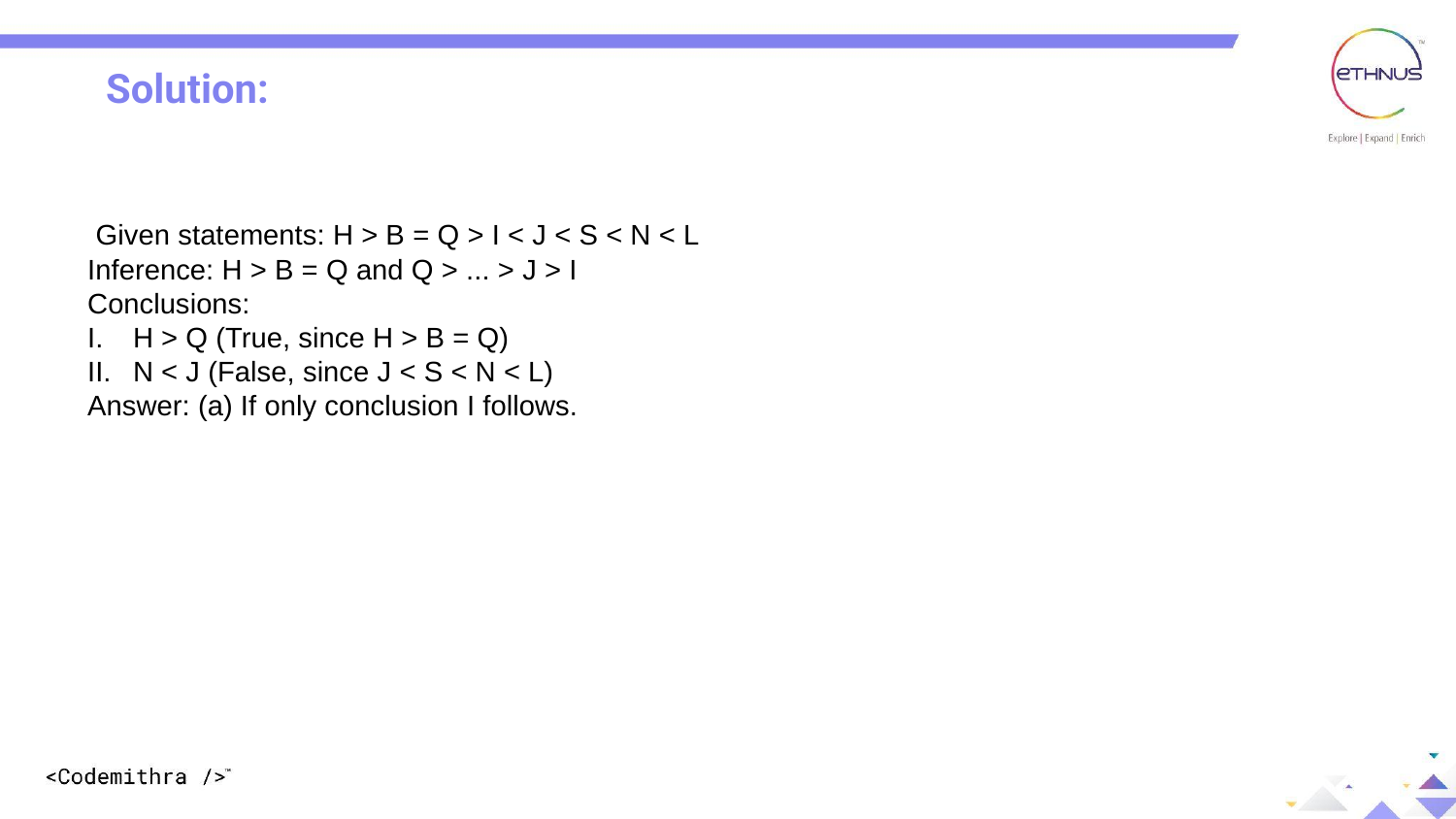

Solution:

 Given statements: H > B = Q > I < J < S < N < L
Inference: H > B = Q and Q > ... > J > I
Conclusions:
H > Q (True, since H > B = Q)
N < J (False, since J < S < N < L)
Answer: (a) If only conclusion I follows.